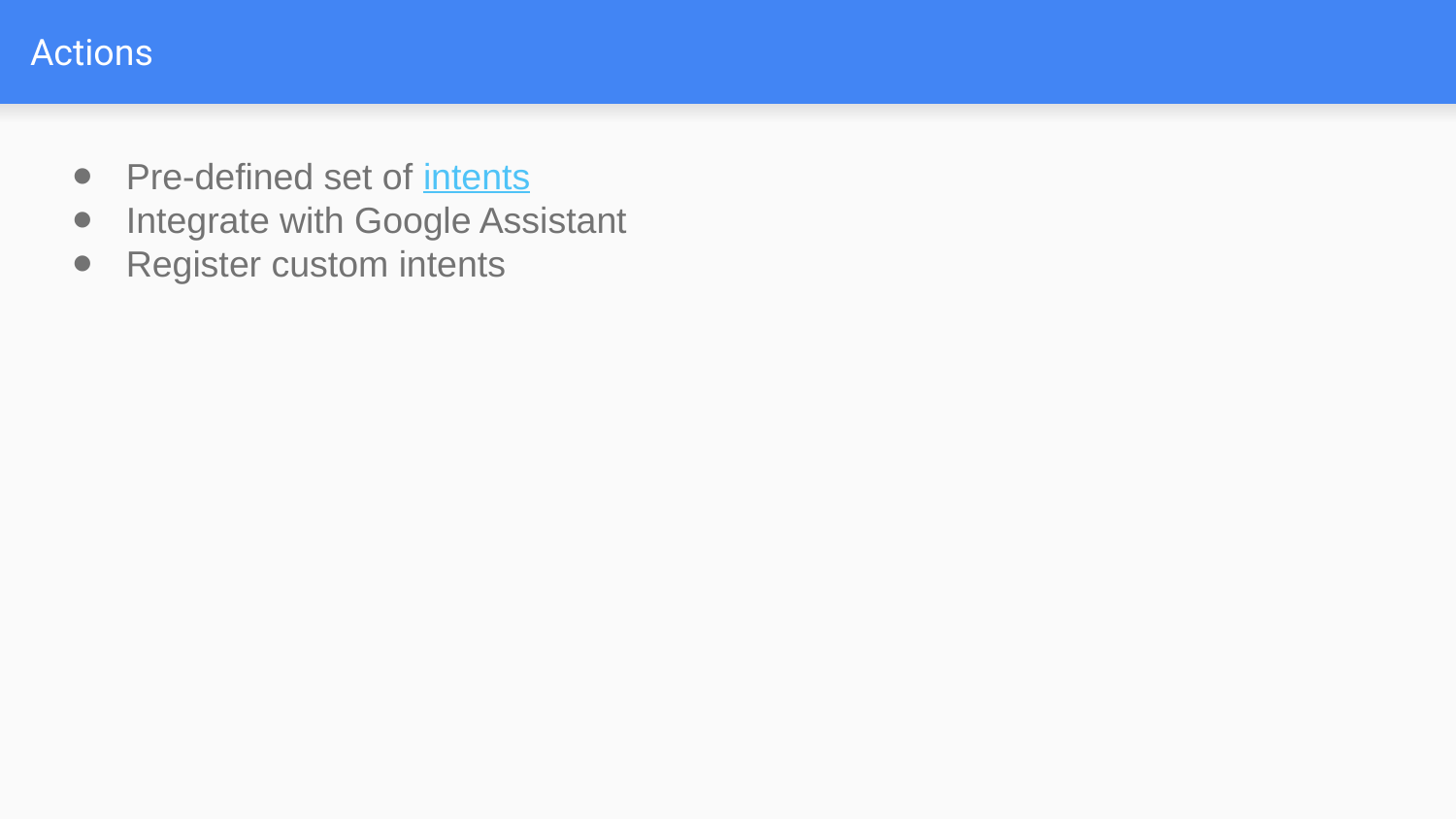

# Actions
Pre-defined set of intents
Integrate with Google Assistant
Register custom intents